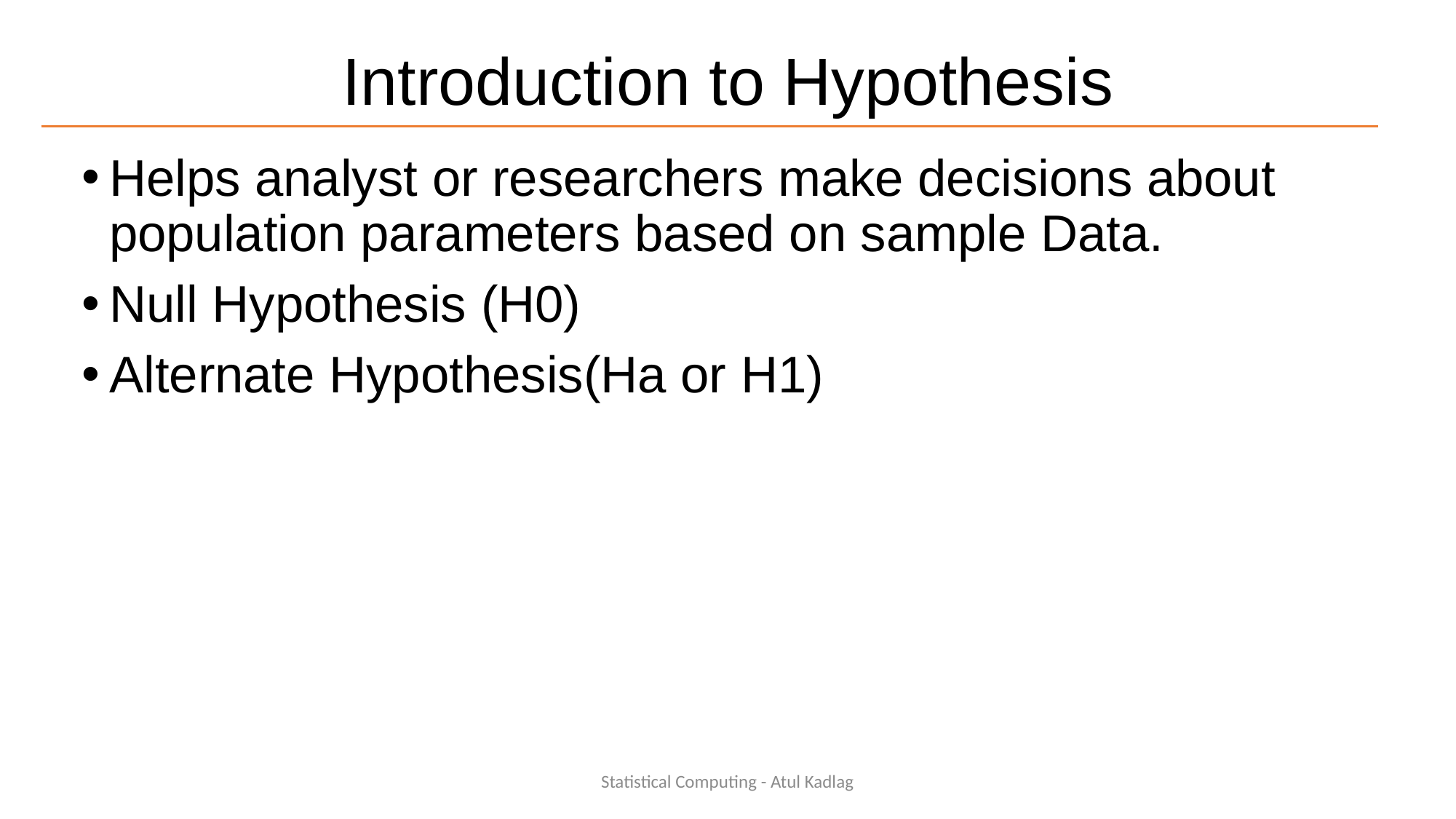

# Introduction to Hypothesis
Helps analyst or researchers make decisions about population parameters based on sample Data.
Null Hypothesis (H0)
Alternate Hypothesis(Ha or H1)
Statistical Computing - Atul Kadlag